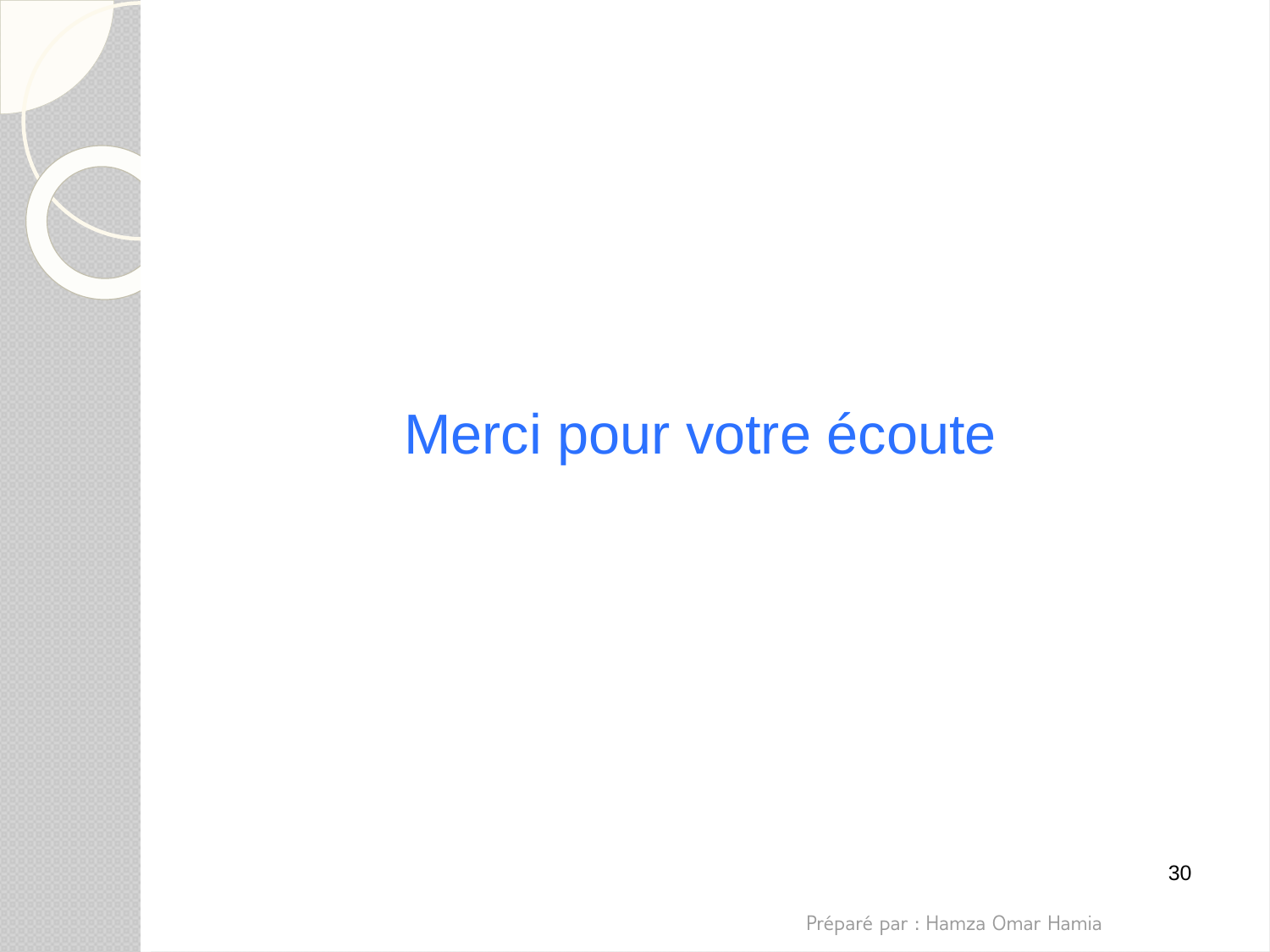

Merci pour votre écoute
30
Préparé par : Hamza Omar Hamia